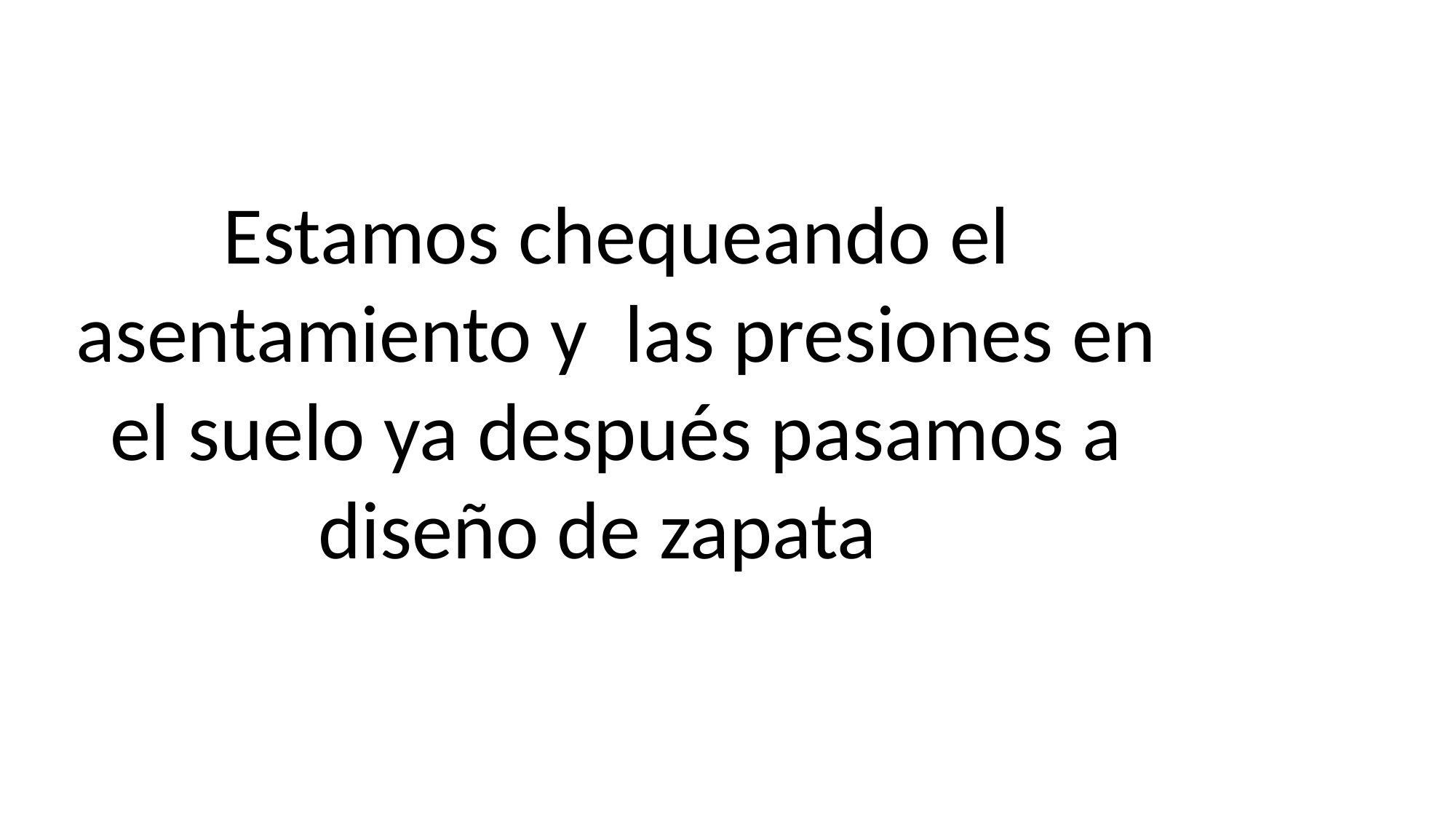

Estamos chequeando el asentamiento y  las presiones en el suelo ya después pasamos a diseño de zapata